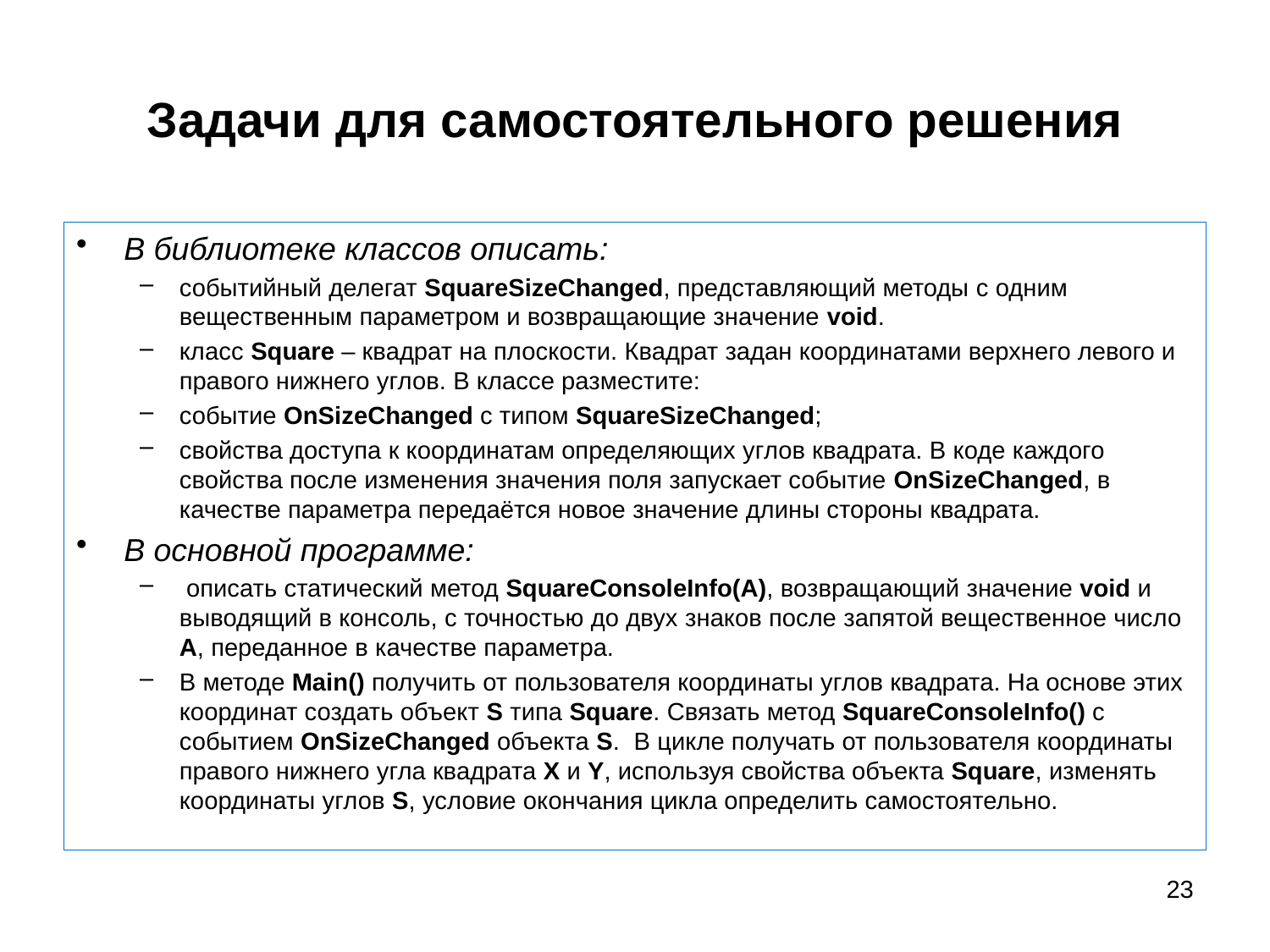

# Задачи для самостоятельного решения
В библиотеке классов описать:
событийный делегат SquareSizeChanged, представляющий методы c одним вещественным параметром и возвращающие значение void.
класс Square – квадрат на плоскости. Квадрат задан координатами верхнего левого и правого нижнего углов. В классе разместите:
событие OnSizeChanged с типом SquareSizeChanged;
свойства доступа к координатам определяющих углов квадрата. В коде каждого свойства после изменения значения поля запускает событие OnSizeChanged, в качестве параметра передаётся новое значение длины стороны квадрата.
В основной программе:
 описать статический метод SquareConsoleInfo(A), возвращающий значение void и выводящий в консоль, с точностью до двух знаков после запятой вещественное число A, переданное в качестве параметра.
В методе Main() получить от пользователя координаты углов квадрата. На основе этих координат создать объект S типа Square. Связать метод SquareConsoleInfo() с событием OnSizeChanged объекта S.  В цикле получать от пользователя координаты правого нижнего угла квадрата X и Y, используя свойства объекта Square, изменять координаты углов S, условие окончания цикла определить самостоятельно.

23